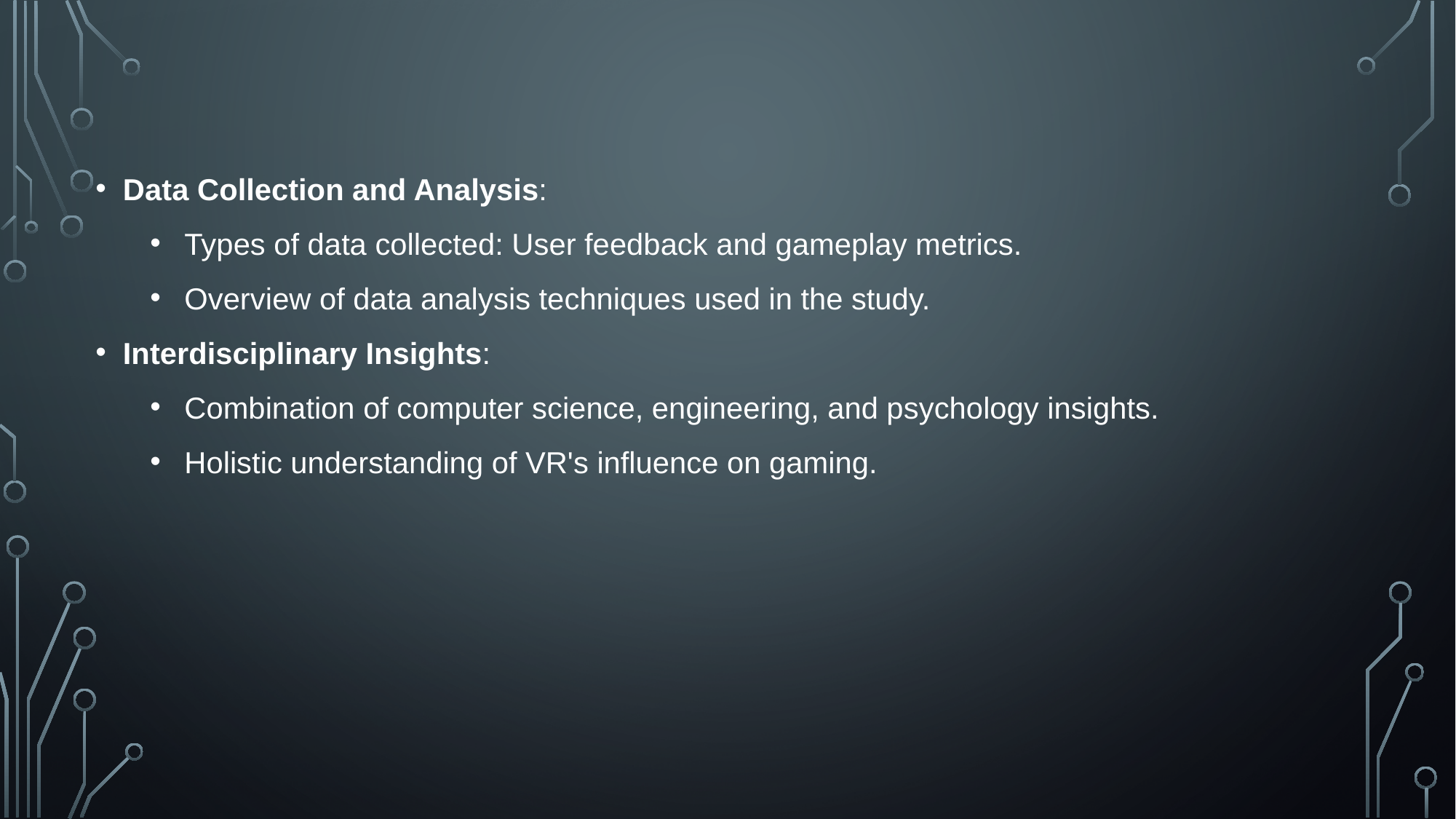

Data Collection and Analysis:
Types of data collected: User feedback and gameplay metrics.
Overview of data analysis techniques used in the study.
  Interdisciplinary Insights:
Combination of computer science, engineering, and psychology insights.
Holistic understanding of VR's influence on gaming.